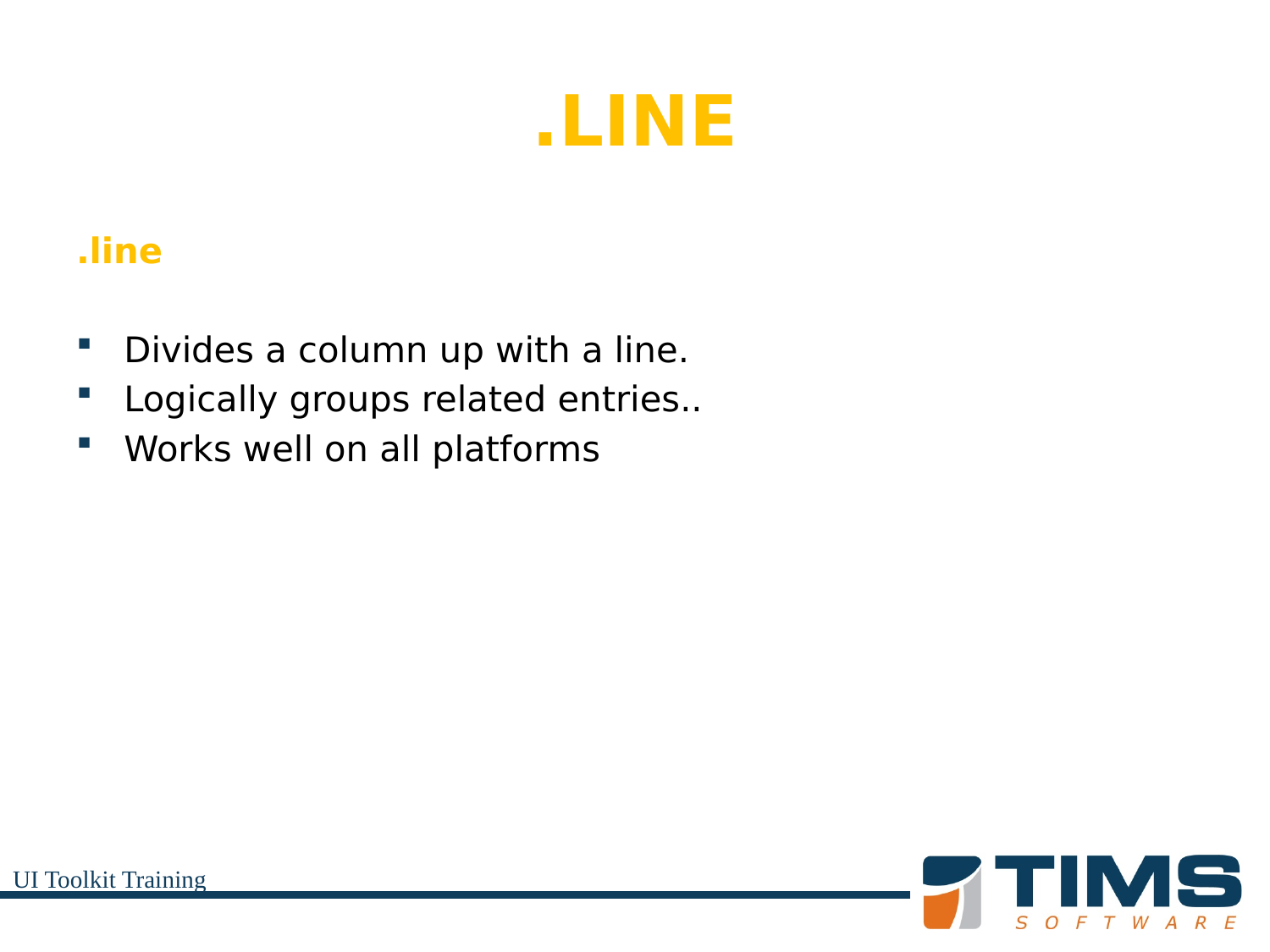

# .LINE
.line

Divides a column up with a line.
Logically groups related entries..
Works well on all platforms
UI Toolkit Training